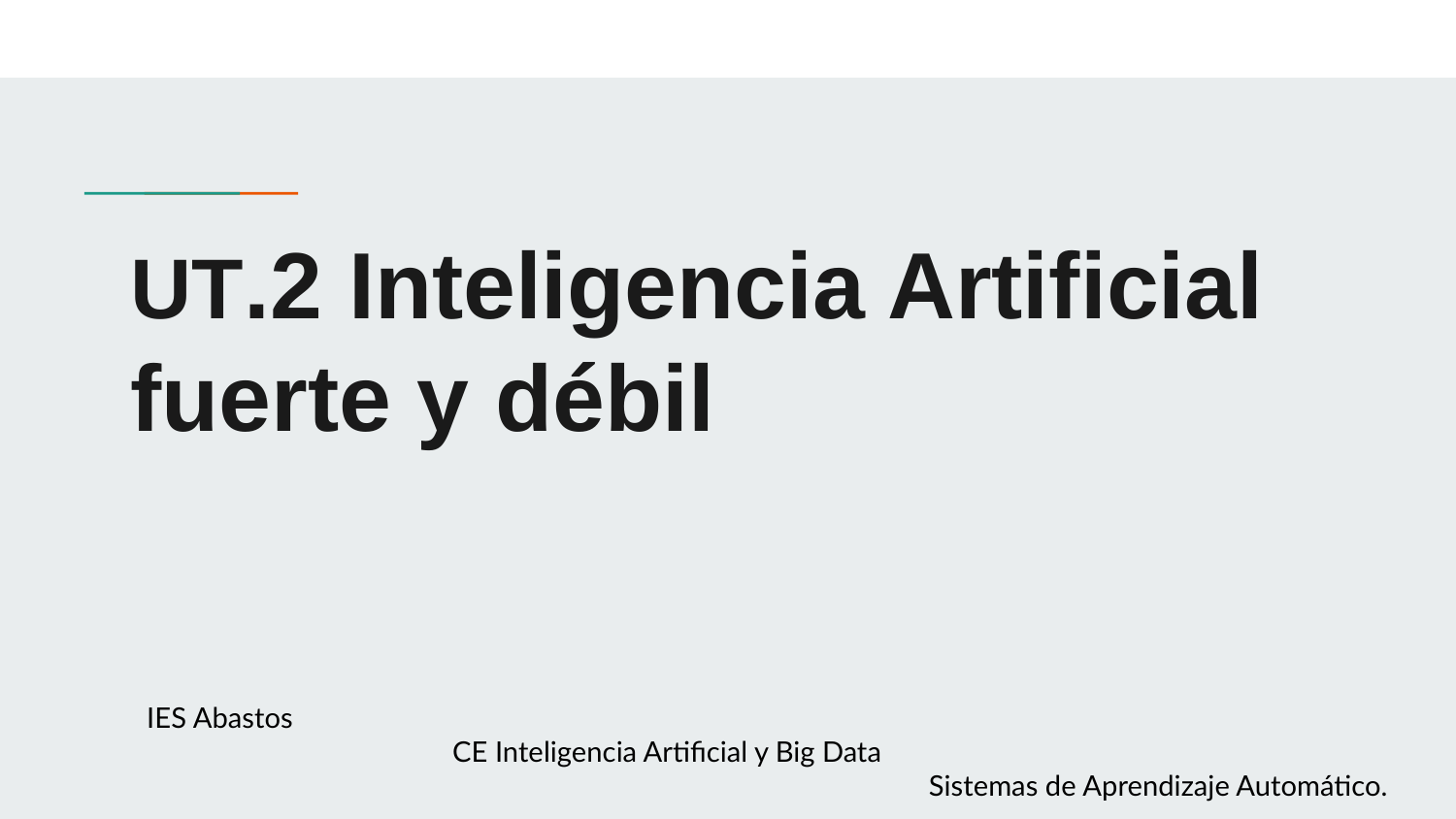

# UT.2 Inteligencia Artificial fuerte y débil